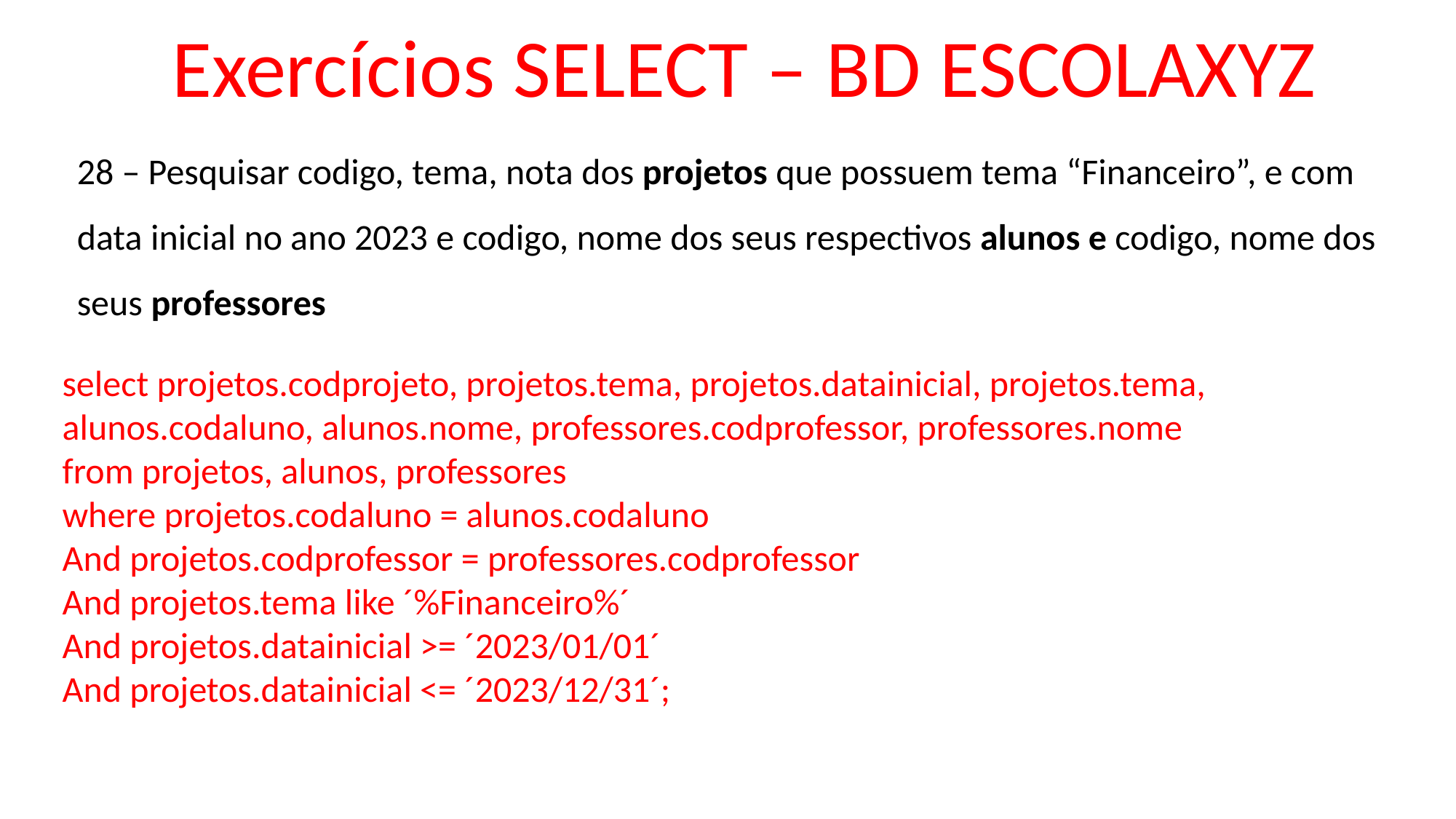

# Exercícios SELECT – BD ESCOLAXYZ
28 – Pesquisar codigo, tema, nota dos projetos que possuem tema “Financeiro”, e com data inicial no ano 2023 e codigo, nome dos seus respectivos alunos e codigo, nome dos seus professores

select projetos.codprojeto, projetos.tema, projetos.datainicial, projetos.tema, alunos.codaluno, alunos.nome, professores.codprofessor, professores.nome
from projetos, alunos, professores
where projetos.codaluno = alunos.codaluno
And projetos.codprofessor = professores.codprofessor
And projetos.tema like ´%Financeiro%´
And projetos.datainicial >= ´2023/01/01´
And projetos.datainicial <= ´2023/12/31´;